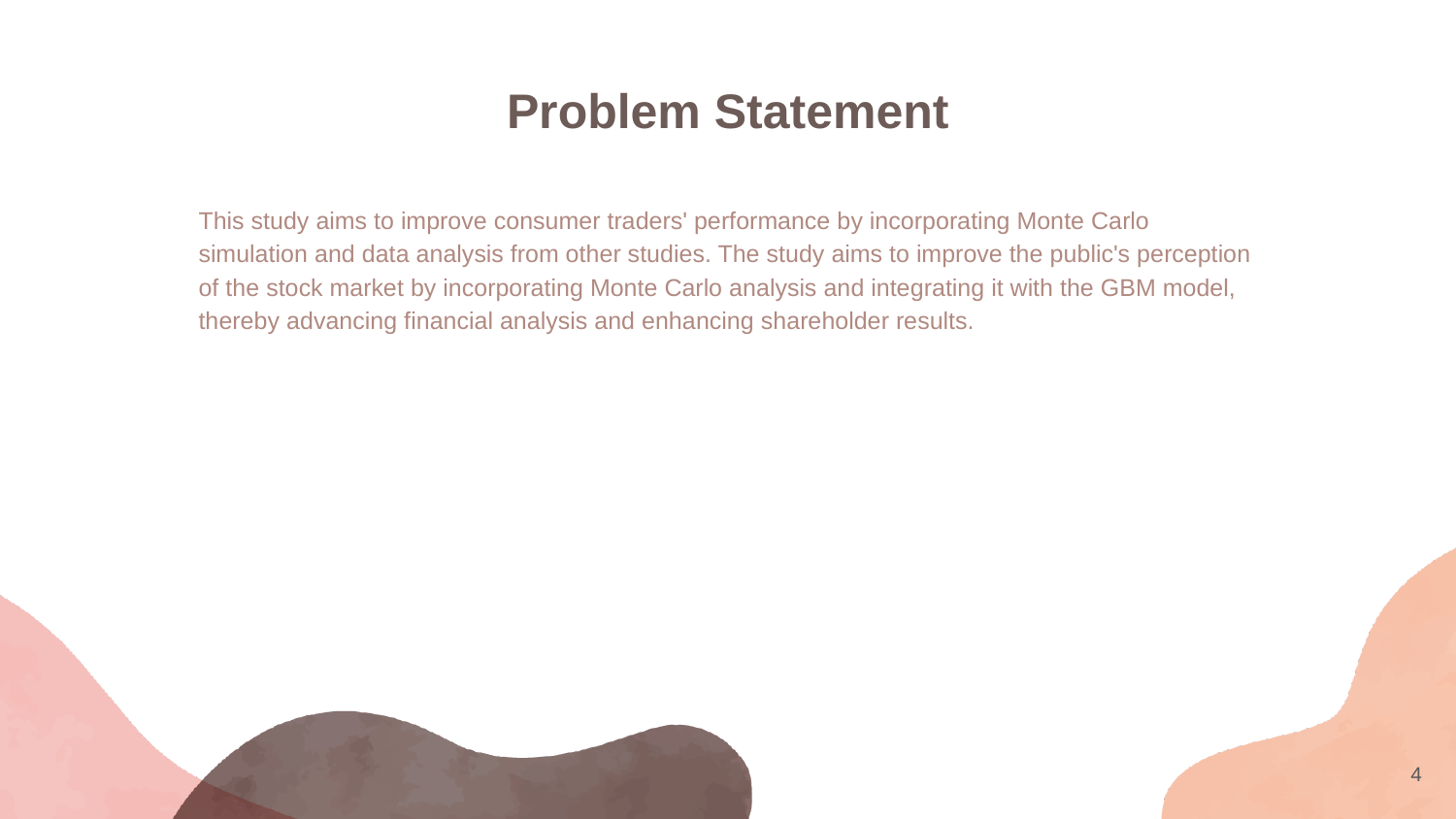

# Problem Statement
This study aims to improve consumer traders' performance by incorporating Monte Carlo simulation and data analysis from other studies. The study aims to improve the public's perception of the stock market by incorporating Monte Carlo analysis and integrating it with the GBM model, thereby advancing financial analysis and enhancing shareholder results.
4